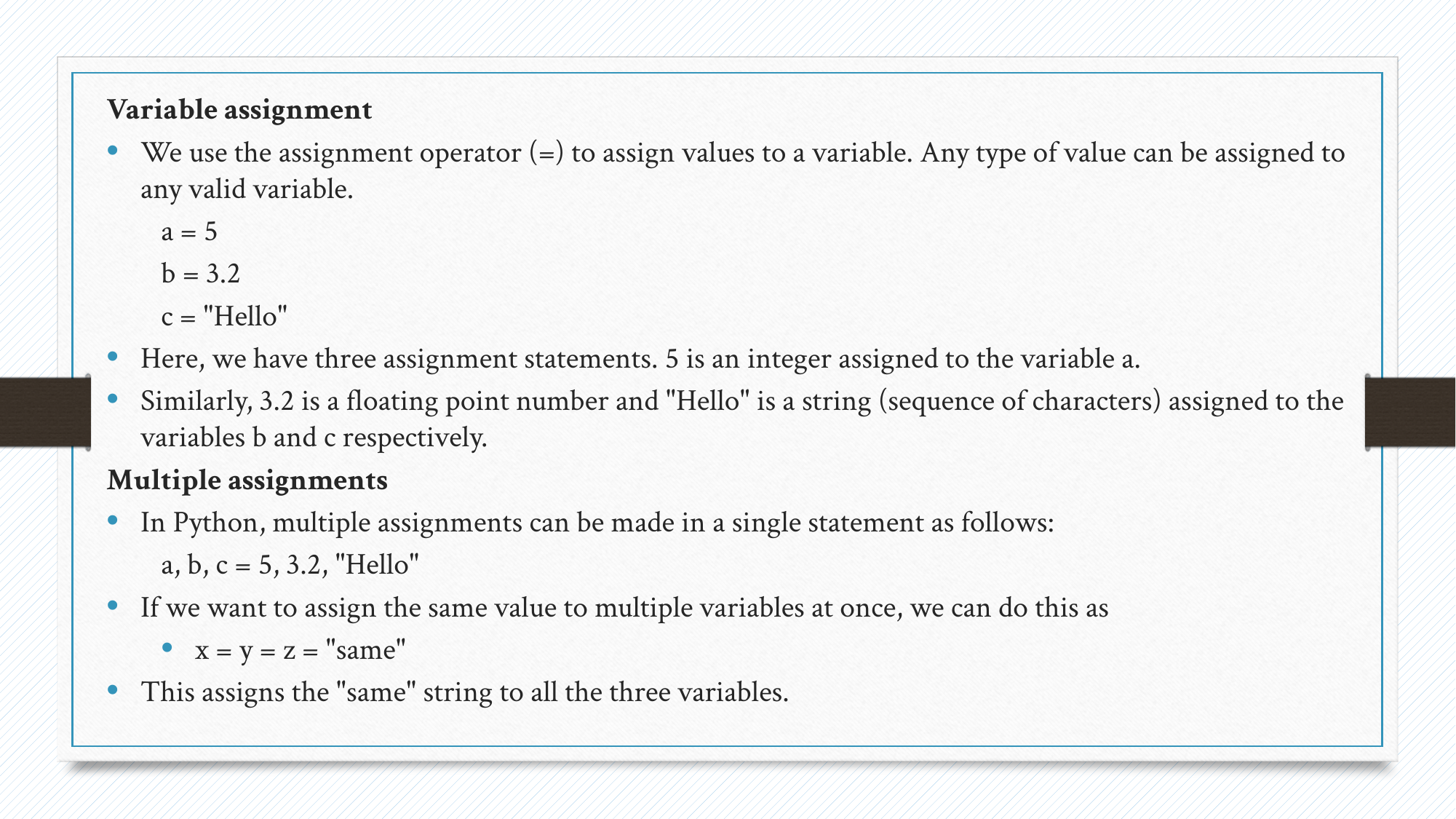

Variable assignment
We use the assignment operator (=) to assign values to a variable. Any type of value can be assigned to any valid variable.
a = 5
b = 3.2
c = "Hello"
Here, we have three assignment statements. 5 is an integer assigned to the variable a.
Similarly, 3.2 is a floating point number and "Hello" is a string (sequence of characters) assigned to the variables b and c respectively.
Multiple assignments
In Python, multiple assignments can be made in a single statement as follows:
a, b, c = 5, 3.2, "Hello"
If we want to assign the same value to multiple variables at once, we can do this as
x = y = z = "same"
This assigns the "same" string to all the three variables.